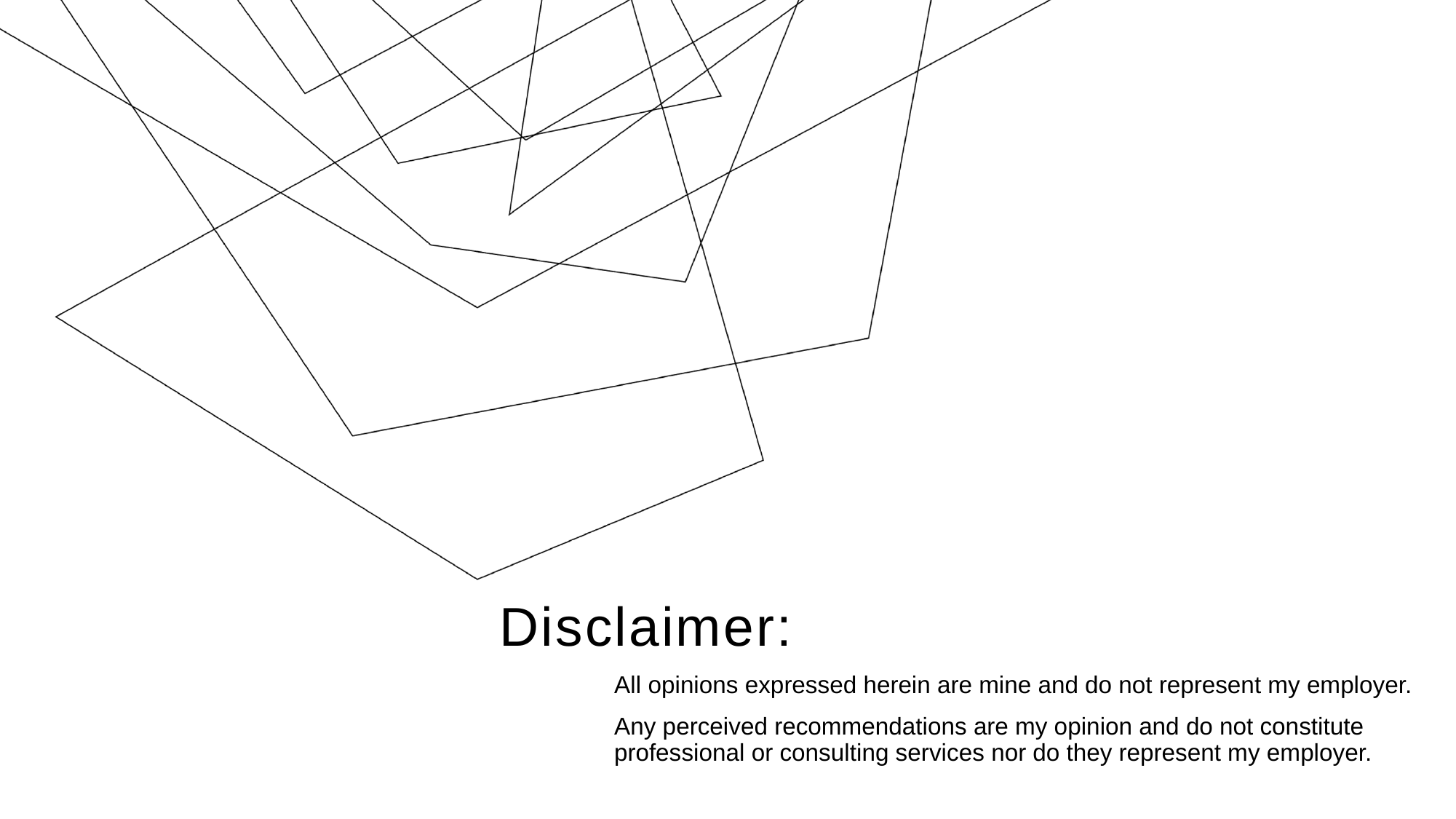

# Disclaimer:
All opinions expressed herein are mine and do not represent my employer.
Any perceived recommendations are my opinion and do not constitute professional or consulting services nor do they represent my employer.